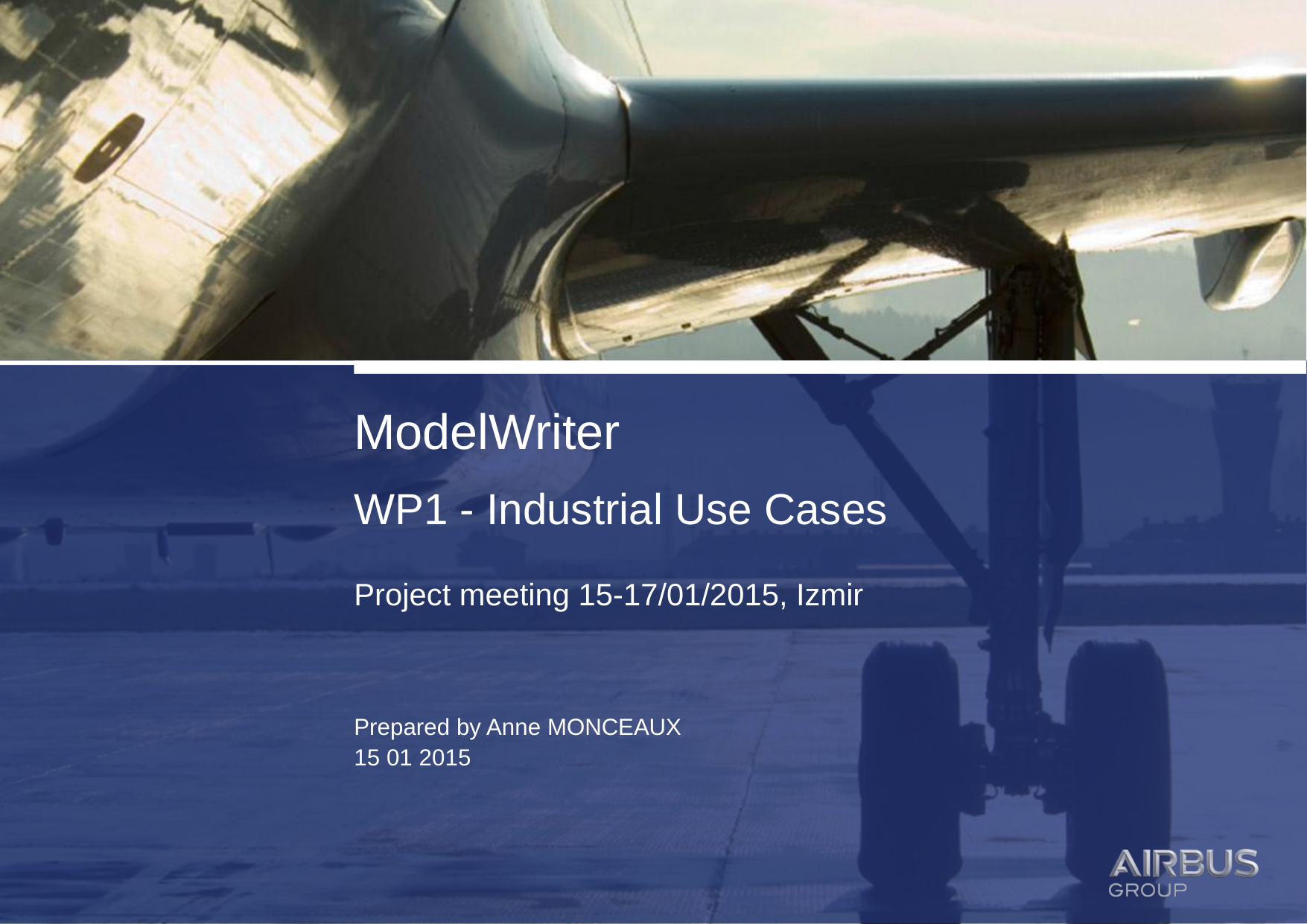

# ModelWriter WP1 - Industrial Use Cases Project meeting 15-17/01/2015, Izmir
Prepared by Anne MONCEAUX
15 01 2015